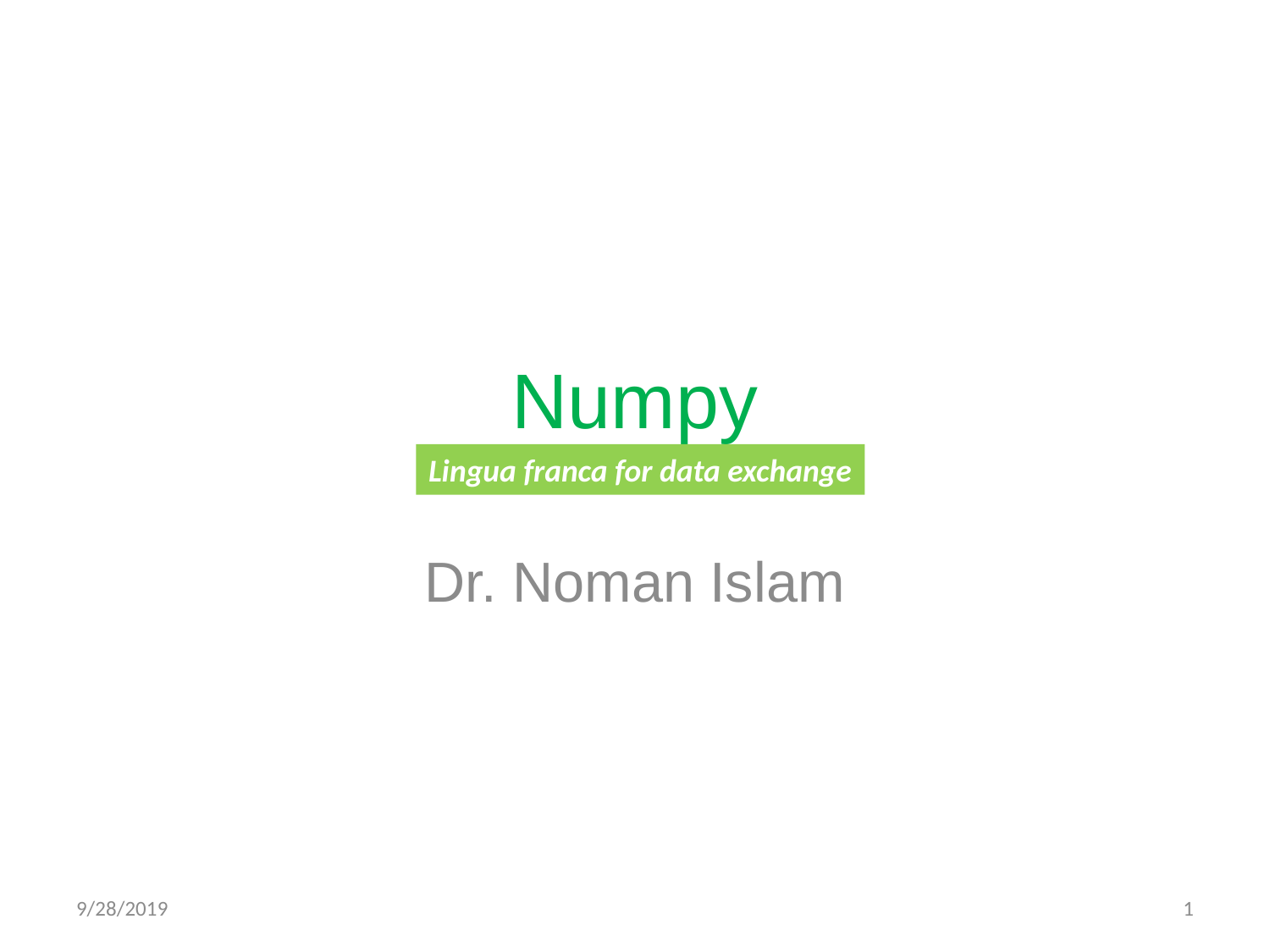

# Numpy
Lingua franca for data exchange
Dr. Noman Islam
9/28/2019
1